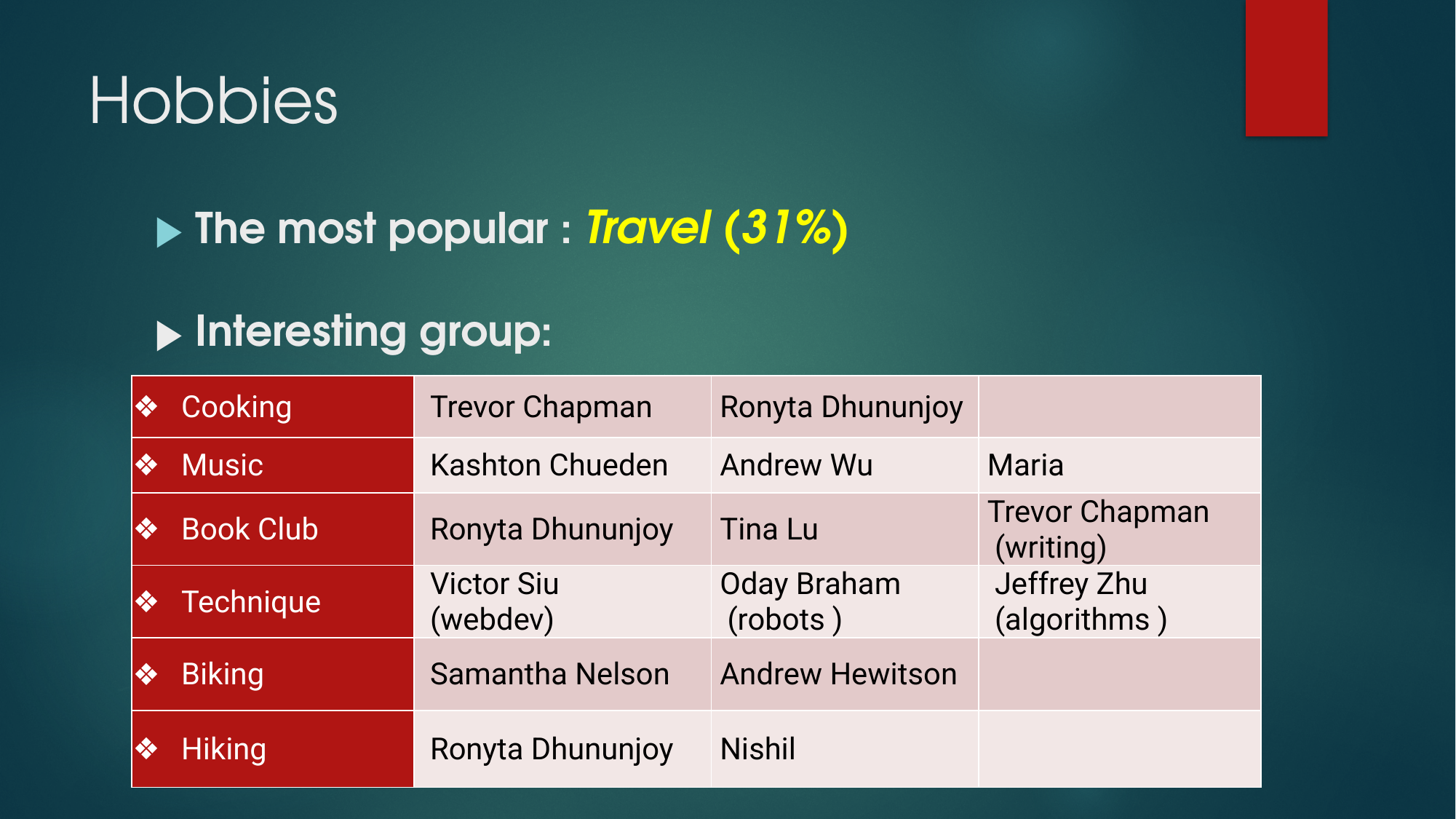

# Hobbies
The most popular : Travel (31%)

Interesting group:

| Cooking | Trevor Chapman | Ronyta Dhununjoy |  |
| --- | --- | --- | --- |
| Music | Kashton Chueden | Andrew Wu | Maria |
| Book Club | Ronyta Dhununjoy | Tina Lu | Trevor Chapman (writing) |
| Technique | Victor Siu (webdev) | Oday Braham (robots ) | Jeffrey Zhu (algorithms ) |
| Biking | Samantha Nelson | Andrew Hewitson |  |
| Hiking | Ronyta Dhununjoy | Nishil |  |